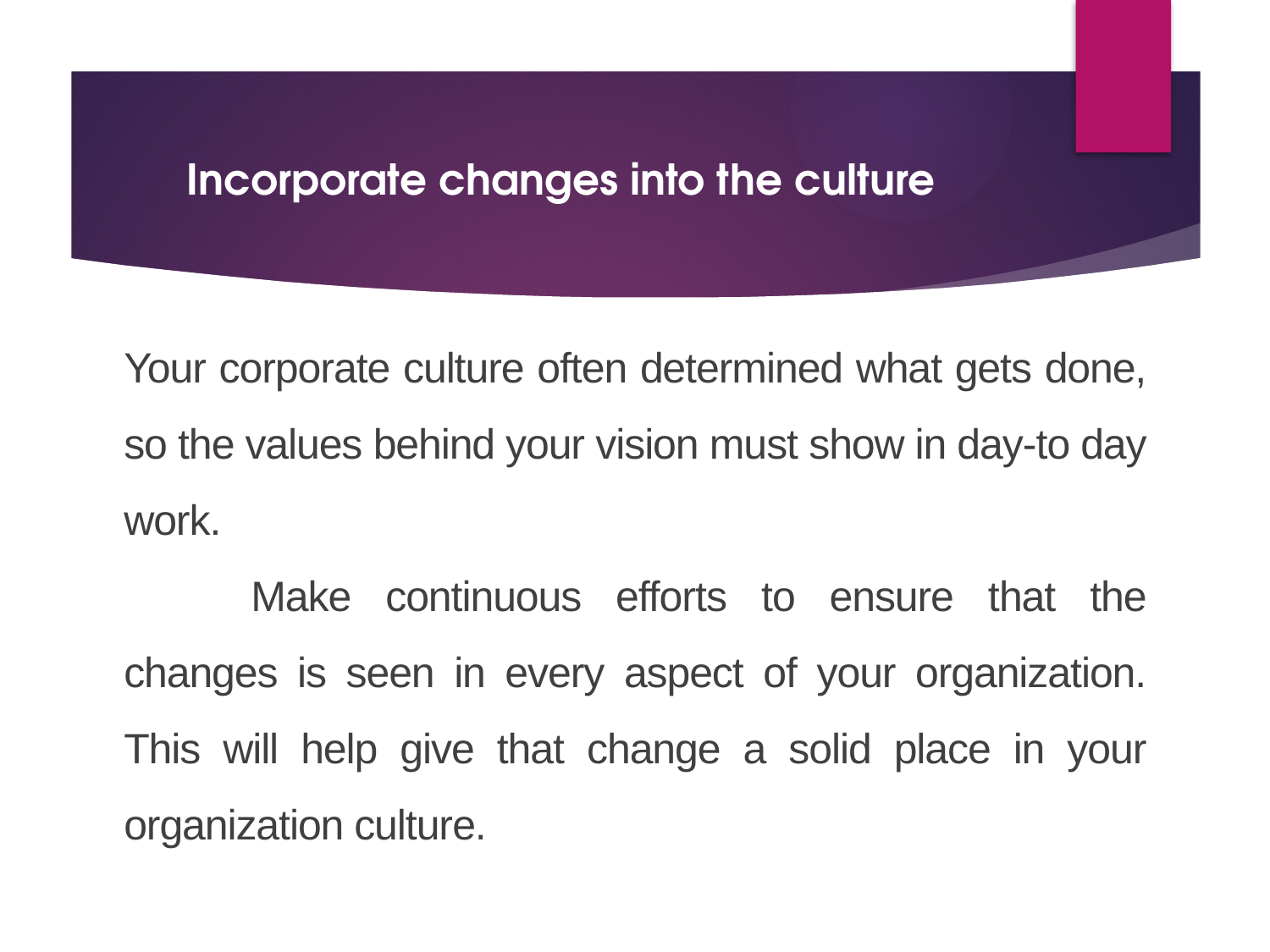

# Incorporate changes into the culture
Your corporate culture often determined what gets done, so the values behind your vision must show in day-to day work.
	Make continuous efforts to ensure that the changes is seen in every aspect of your organization. This will help give that change a solid place in your organization culture.